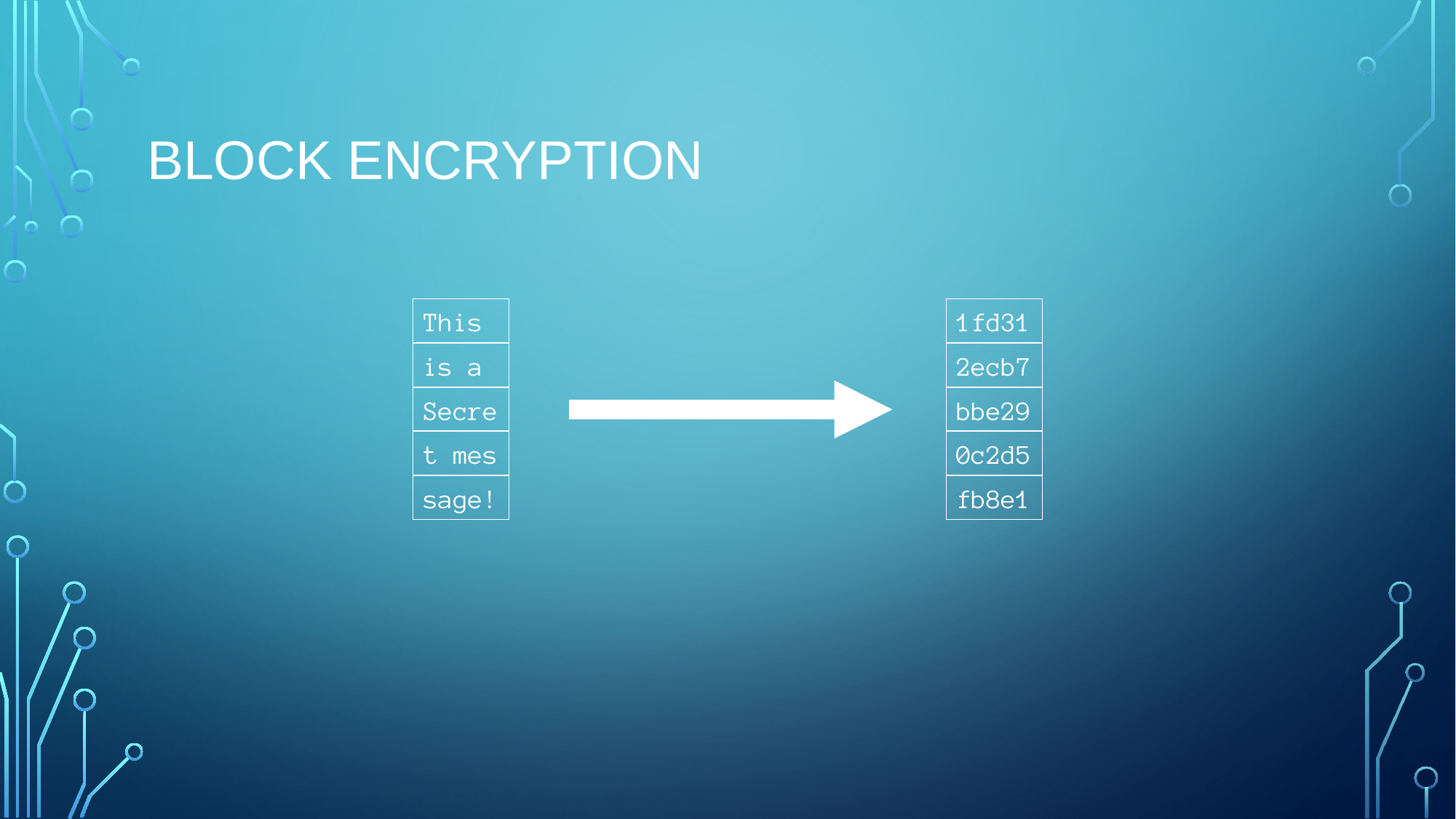

# Block Encryption
This
1fd31
is a
2ecb7
Secre
bbe29
t mes
0c2d5
sage!
fb8e1